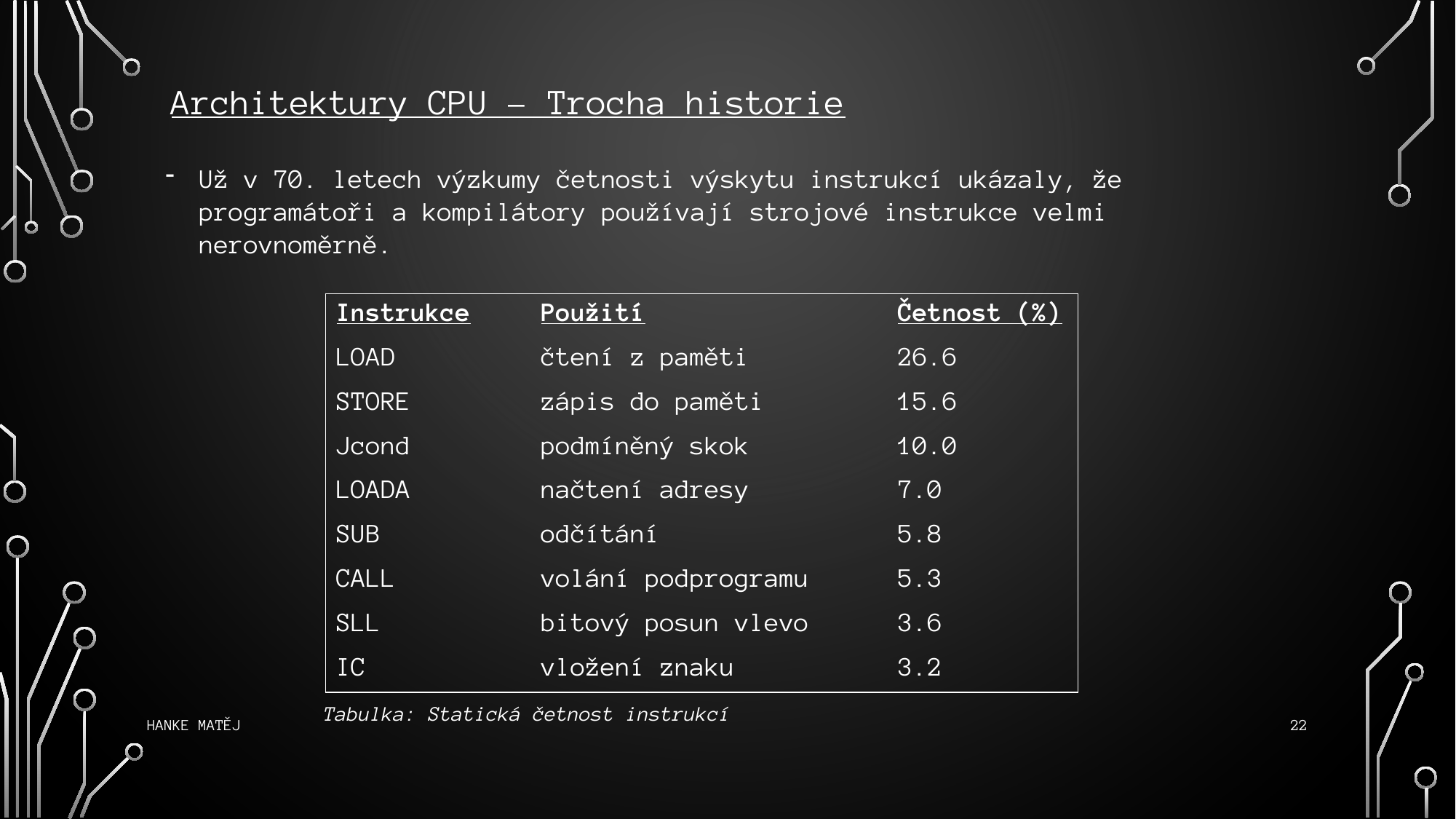

Architektury CPU – Trocha historie
Už v 70. letech výzkumy četnosti výskytu instrukcí ukázaly, že programátoři a kompilátory používají strojové instrukce velmi nerovnoměrně.
| Instrukce | Použití | Četnost (%) |
| --- | --- | --- |
| LOAD | čtení z paměti | 26.6 |
| STORE | zápis do paměti | 15.6 |
| Jcond | podmíněný skok | 10.0 |
| LOADA | načtení adresy | 7.0 |
| SUB | odčítání | 5.8 |
| CALL | volání podprogramu | 5.3 |
| SLL | bitový posun vlevo | 3.6 |
| IC | vložení znaku | 3.2 |
Tabulka: Statická četnost instrukcí
22
Hanke Matěj